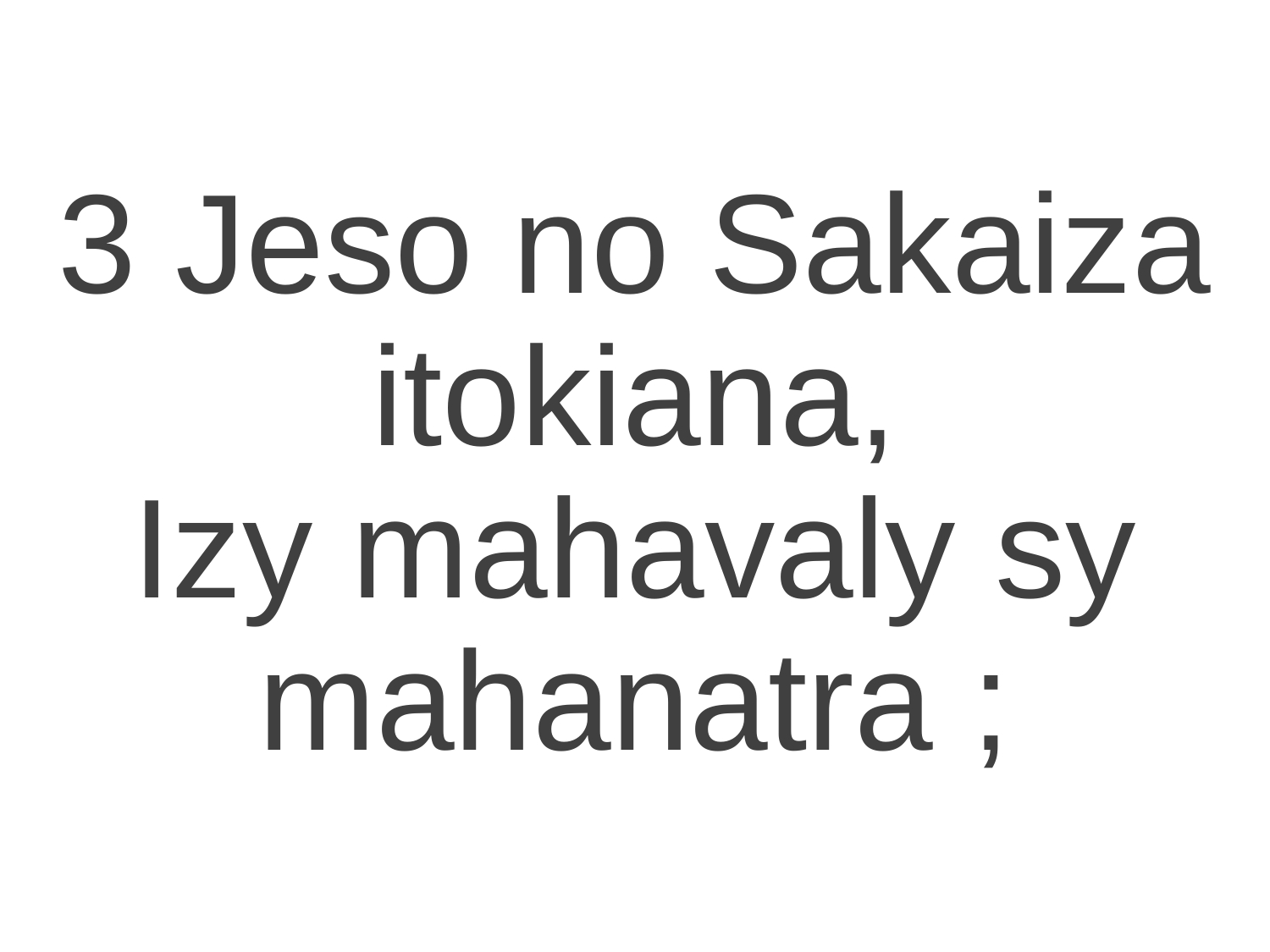

3 Jeso no Sakaiza itokiana,
Izy mahavaly sy mahanatra ;